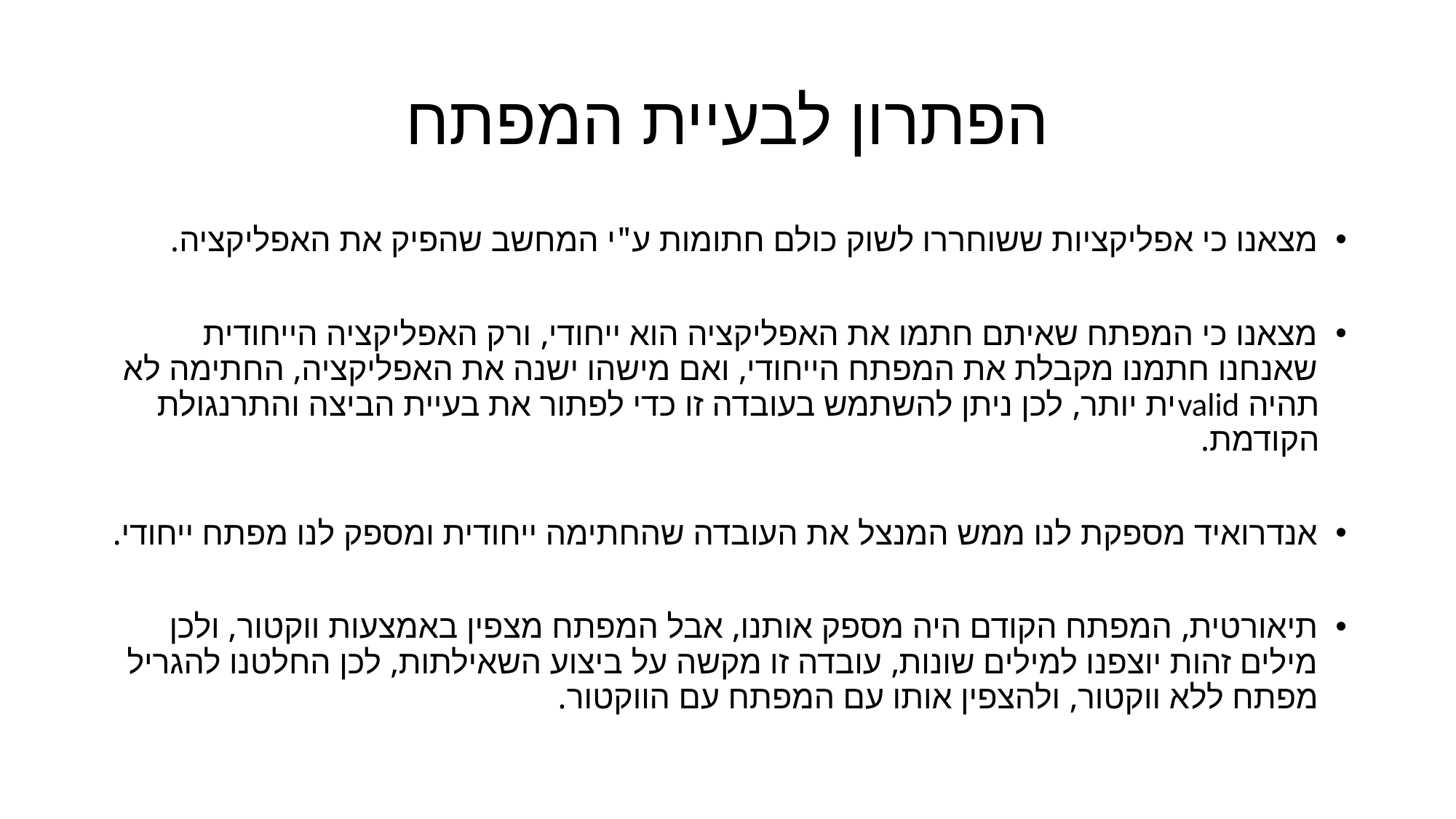

# הפתרון לבעיית המפתח
מצאנו כי אפליקציות ששוחררו לשוק כולם חתומות ע"י המחשב שהפיק את האפליקציה.

מצאנו כי המפתח שאיתם חתמו את האפליקציה הוא ייחודי, ורק האפליקציה הייחודית שאנחנו חתמנו מקבלת את המפתח הייחודי, ואם מישהו ישנה את האפליקציה, החתימה לא תהיה validית יותר, לכן ניתן להשתמש בעובדה זו כדי לפתור את בעיית הביצה והתרנגולת הקודמת.

אנדרואיד מספקת לנו ממש המנצל את העובדה שהחתימה ייחודית ומספק לנו מפתח ייחודי.

תיאורטית, המפתח הקודם היה מספק אותנו, אבל המפתח מצפין באמצעות ווקטור, ולכן מילים זהות יוצפנו למילים שונות, עובדה זו מקשה על ביצוע השאילתות, לכן החלטנו להגריל מפתח ללא ווקטור, ולהצפין אותו עם המפתח עם הווקטור.